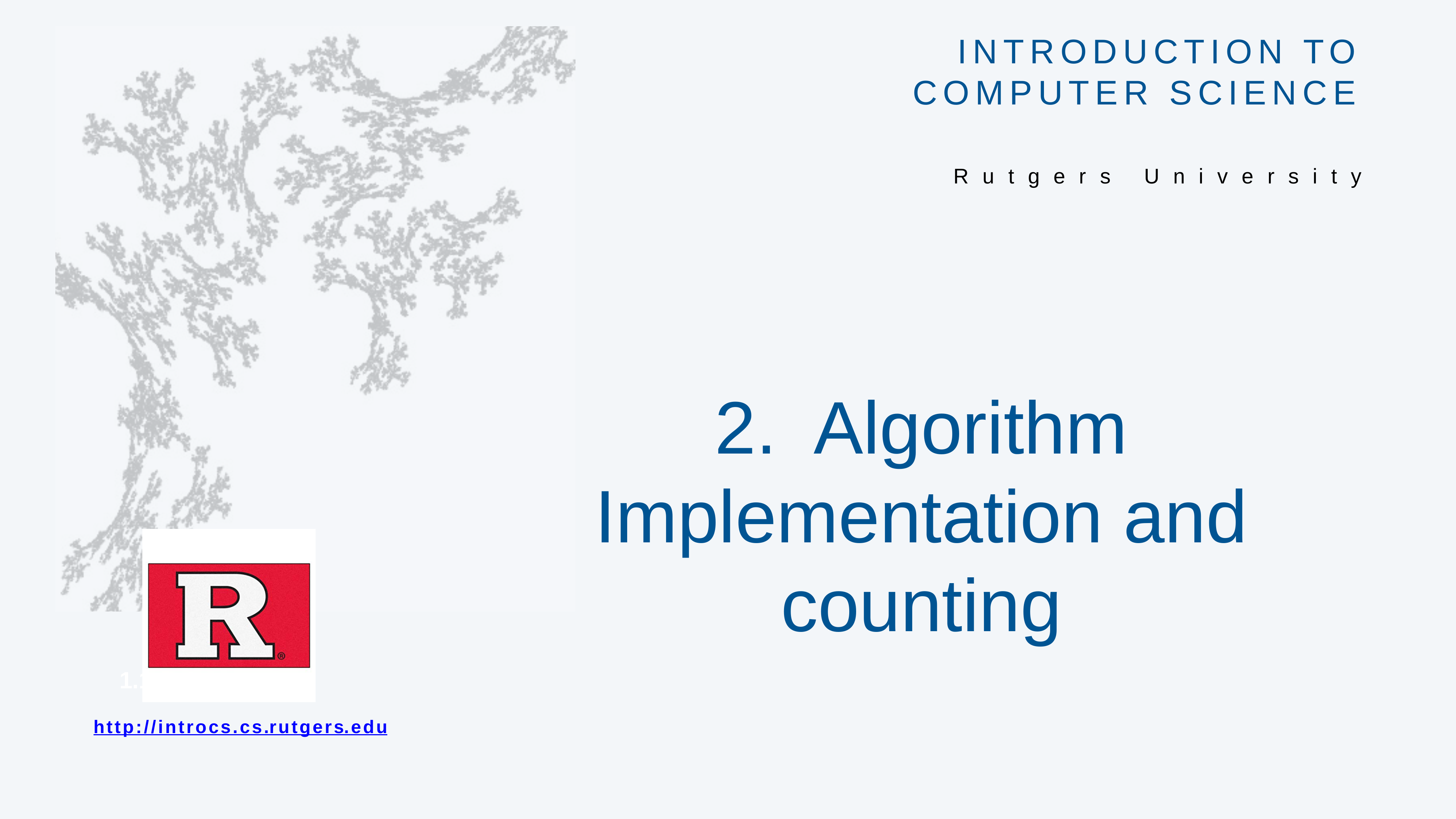

# 2.  Algorithm Implementation and counting
1.1–1.2